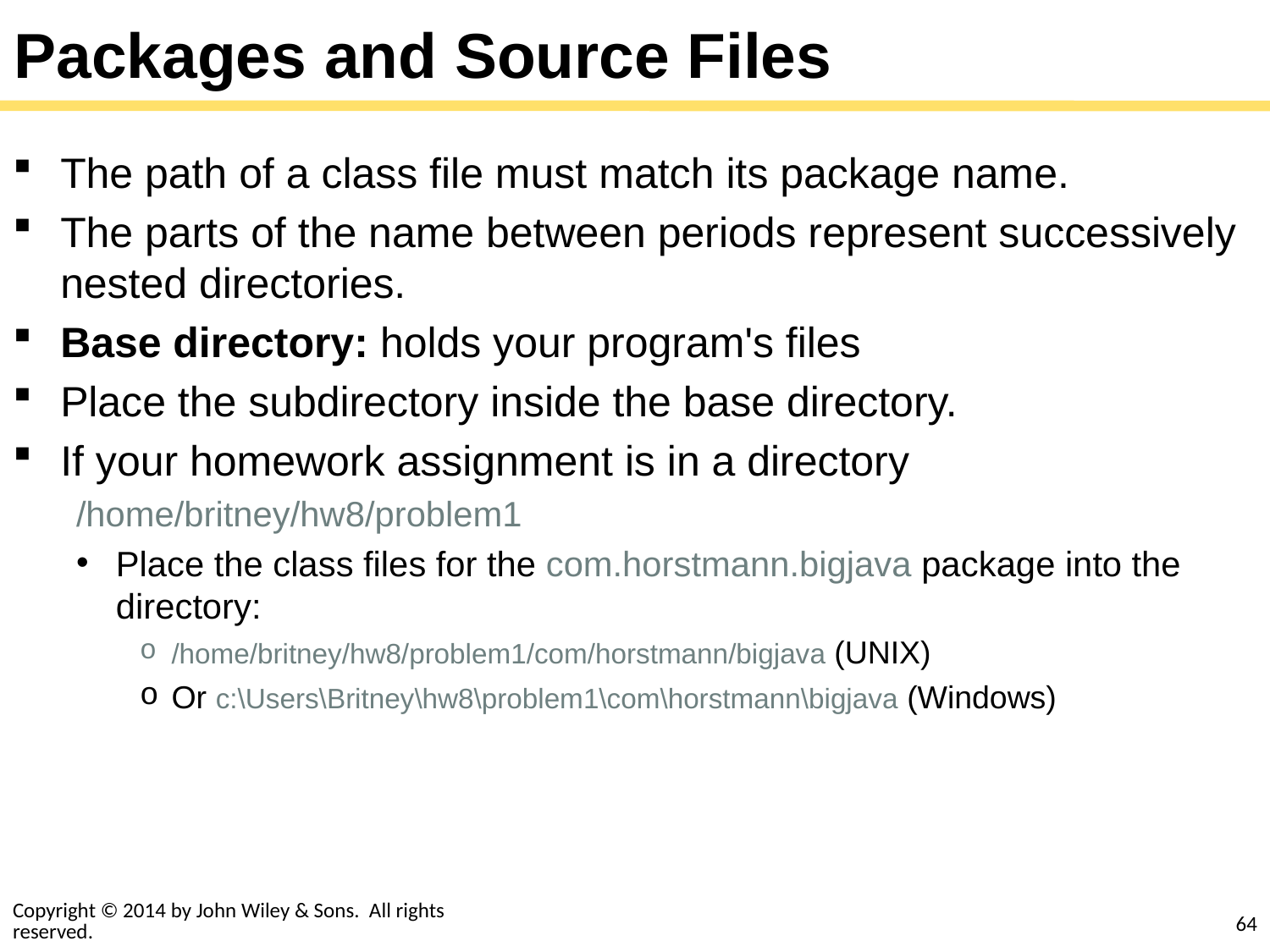

# Packages and Source Files
The path of a class file must match its package name.
The parts of the name between periods represent successively nested directories.
Base directory: holds your program's files
Place the subdirectory inside the base directory.
If your homework assignment is in a directory
/home/britney/hw8/problem1
Place the class files for the com.horstmann.bigjava package into the directory:
/home/britney/hw8/problem1/com/horstmann/bigjava (UNIX)
Or c:\Users\Britney\hw8\problem1\com\horstmann\bigjava (Windows)